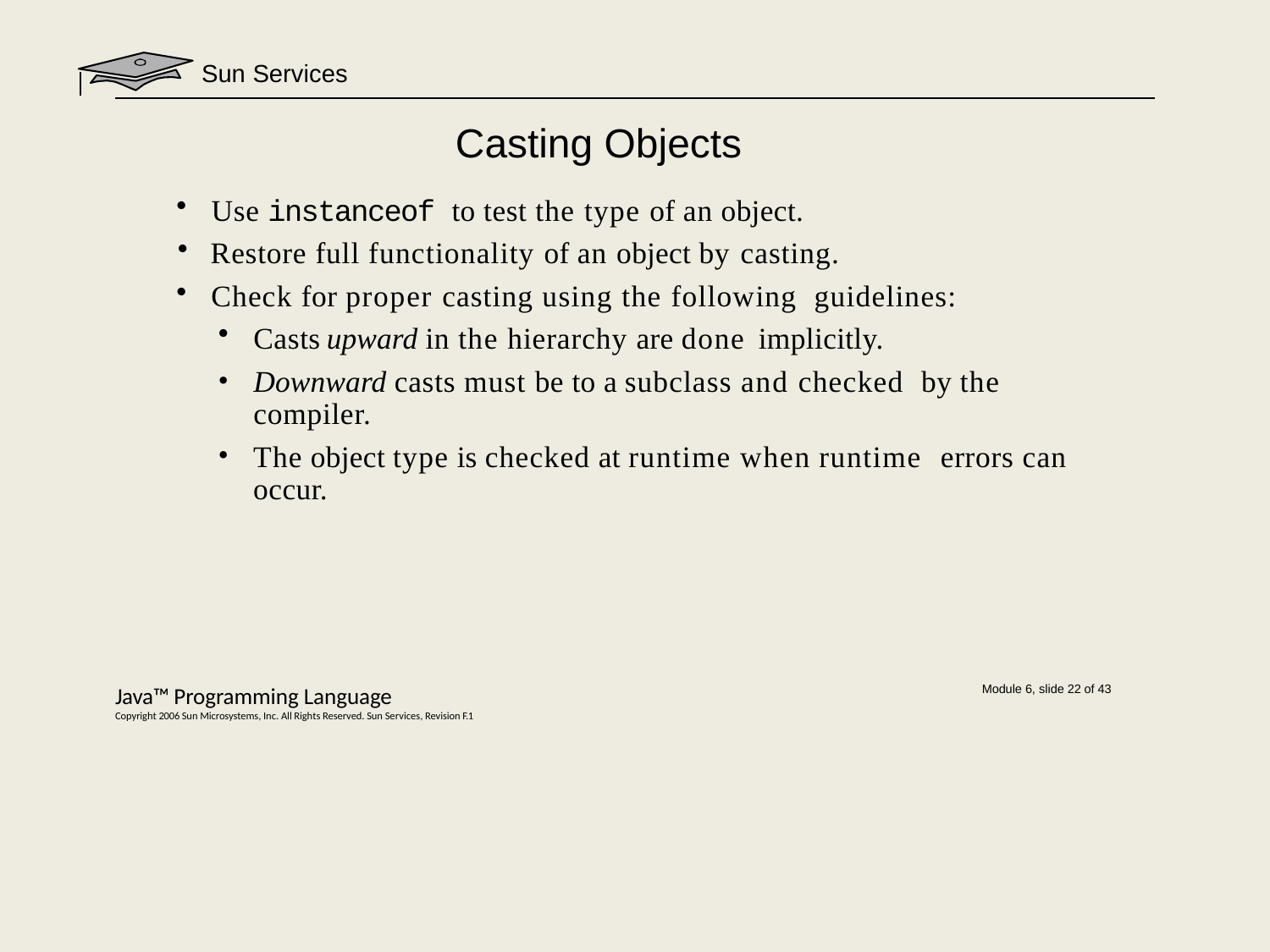

Sun Services

# Casting Objects
Use instanceof to test the type of an object.
Restore full functionality of an object by casting.
Check for proper casting using the following  guidelines:
Casts	upward in the hierarchy are done implicitly.
Downward casts must be to a subclass and checked  by the compiler.
The object type is checked at runtime when runtime  errors can occur.
Java™ Programming Language
Copyright 2006 Sun Microsystems, Inc. All Rights Reserved. Sun Services, Revision F.1
Module 6, slide 22 of 43